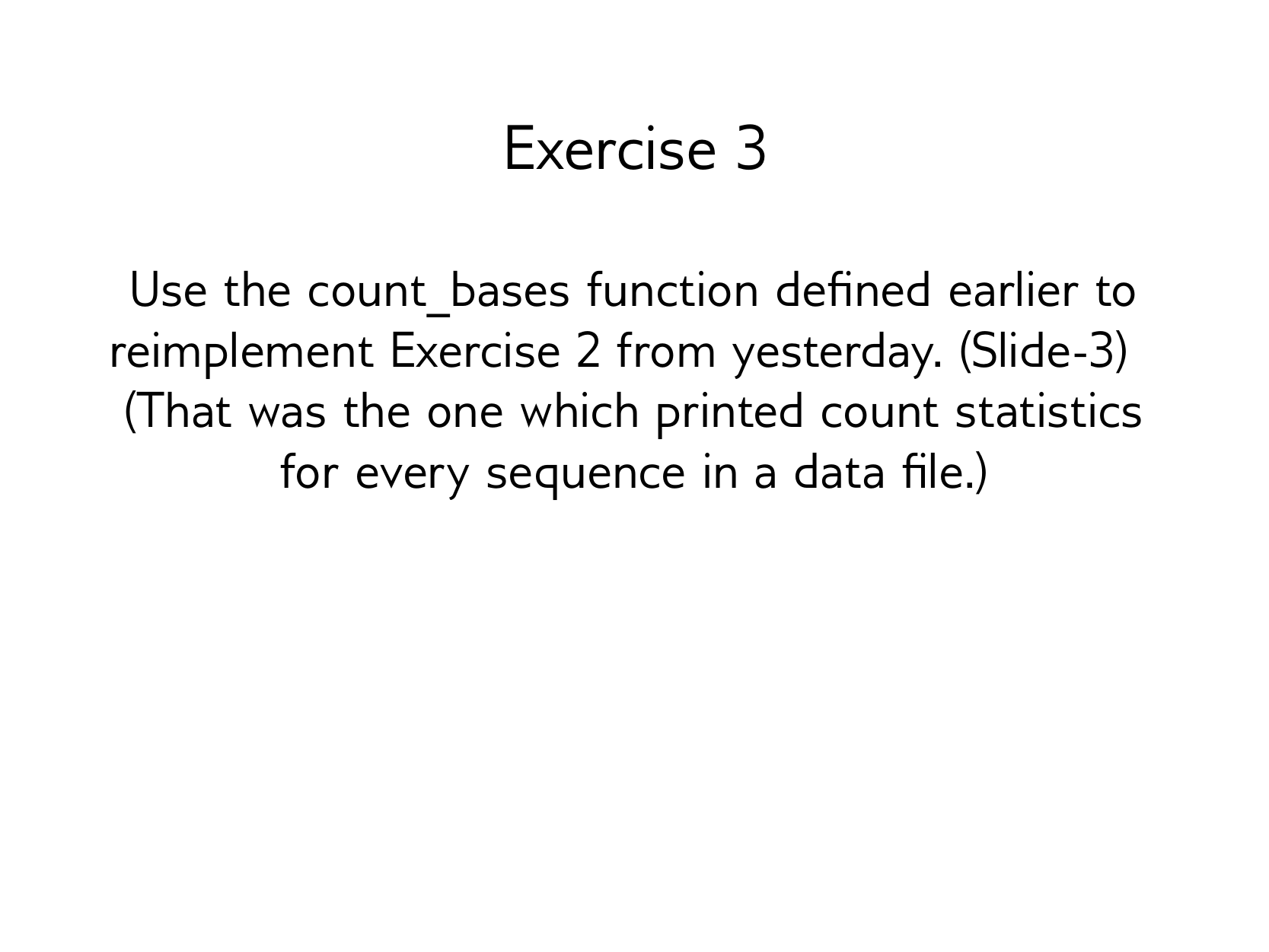

# Exercise 3
Use the count_bases function defined earlier to reimplement Exercise 2 from yesterday. (Slide-3)   (That was the one which printed count statistics for every sequence in a data file.)